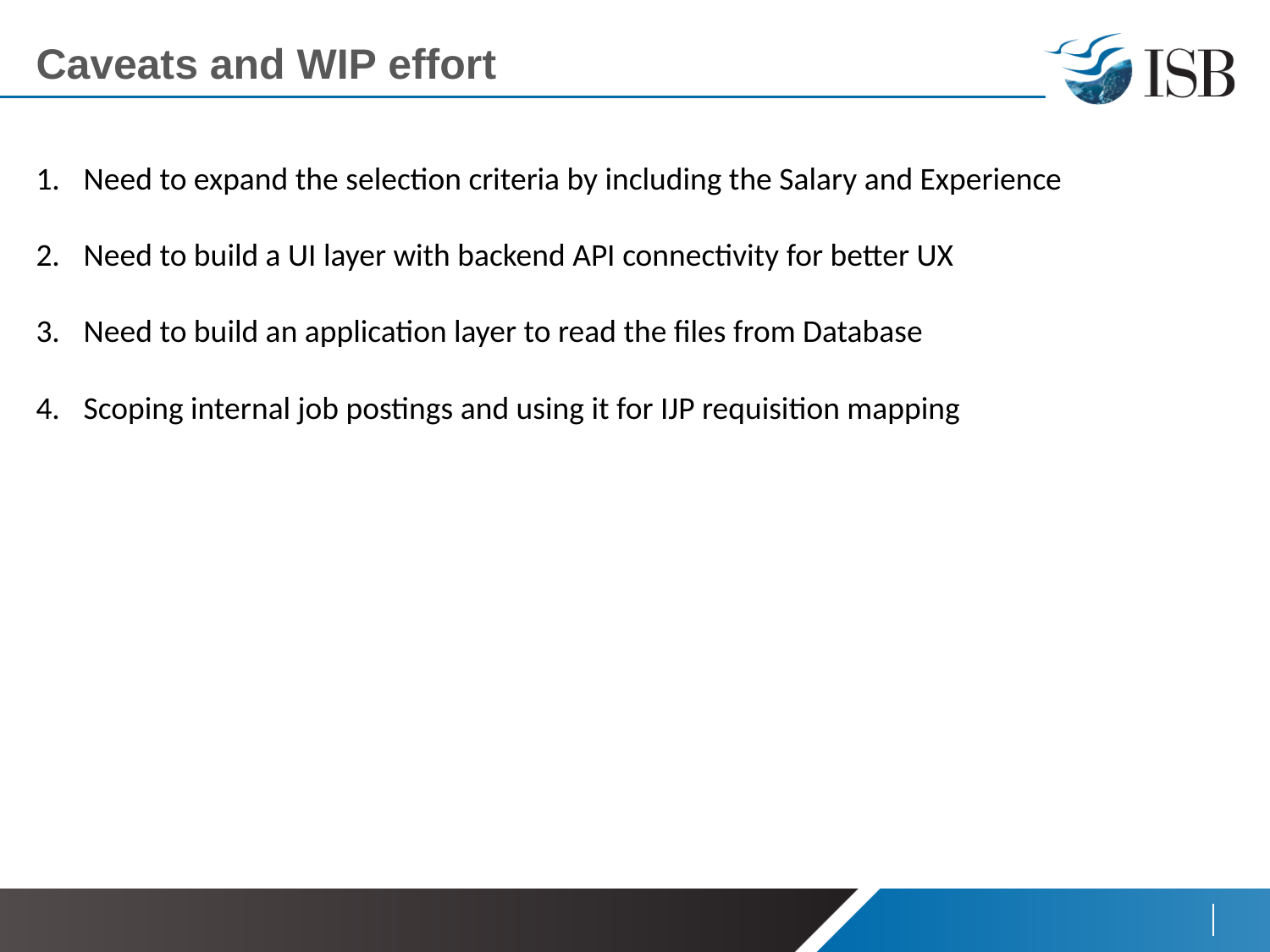

# Caveats and WIP effort
Need to expand the selection criteria by including the Salary and Experience

Need to build a UI layer with backend API connectivity for better UX

Need to build an application layer to read the files from Database

Scoping internal job postings and using it for IJP requisition mapping